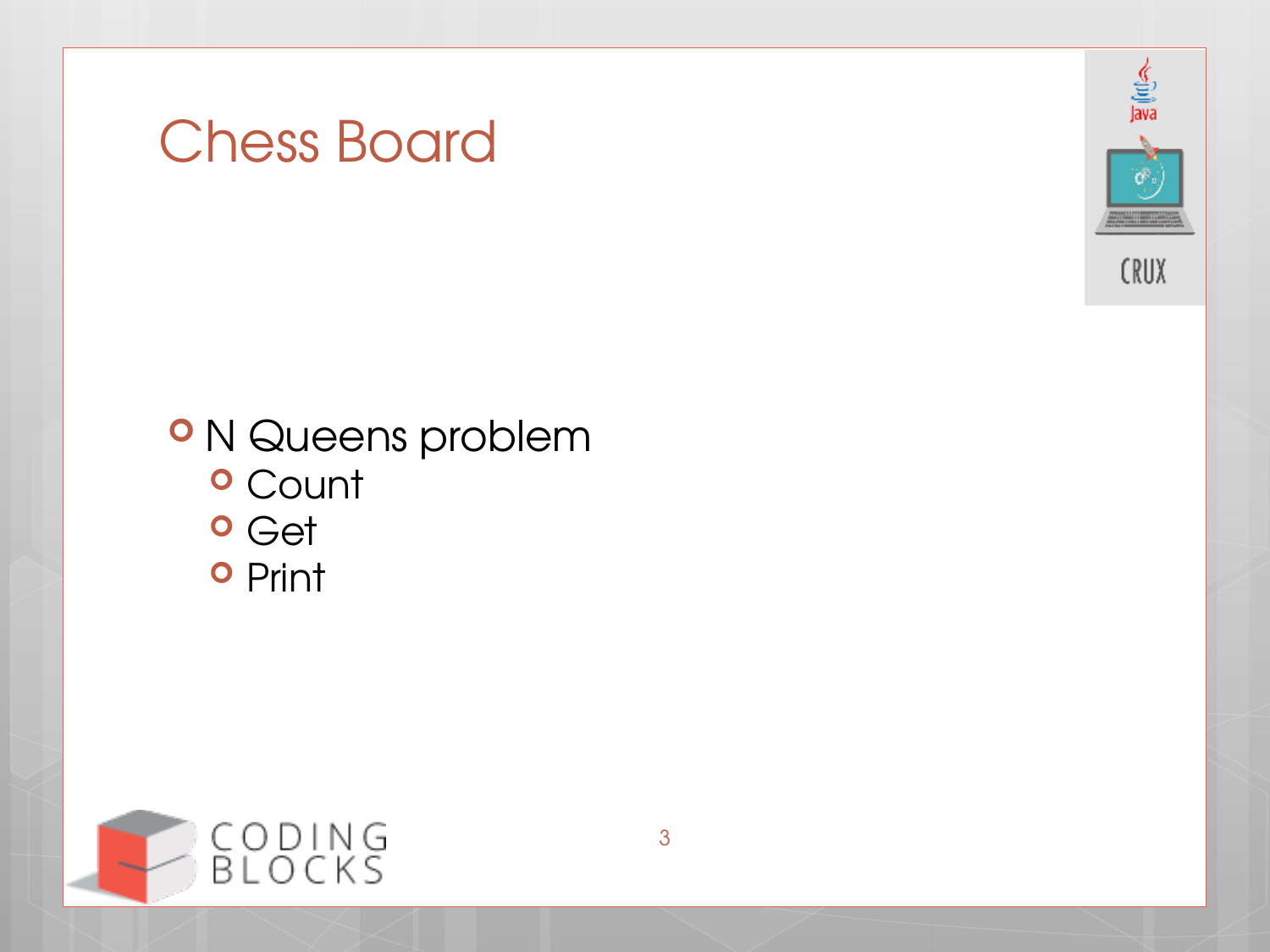

# Chess Board

N Queens problem
Count
Get
Print

3